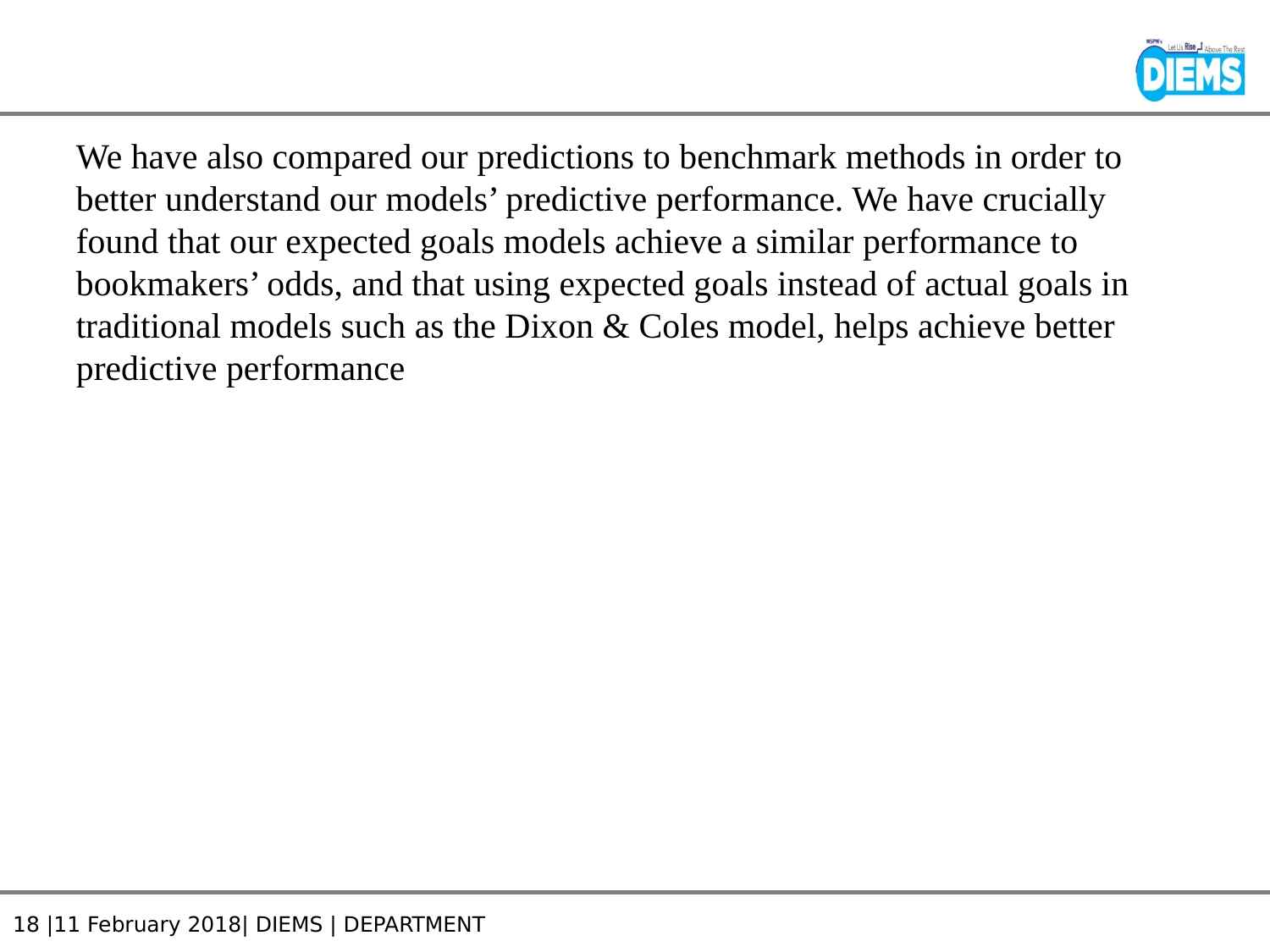

#
We have also compared our predictions to benchmark methods in order to better understand our models’ predictive performance. We have crucially found that our expected goals models achieve a similar performance to bookmakers’ odds, and that using expected goals instead of actual goals in traditional models such as the Dixon & Coles model, helps achieve better predictive performance